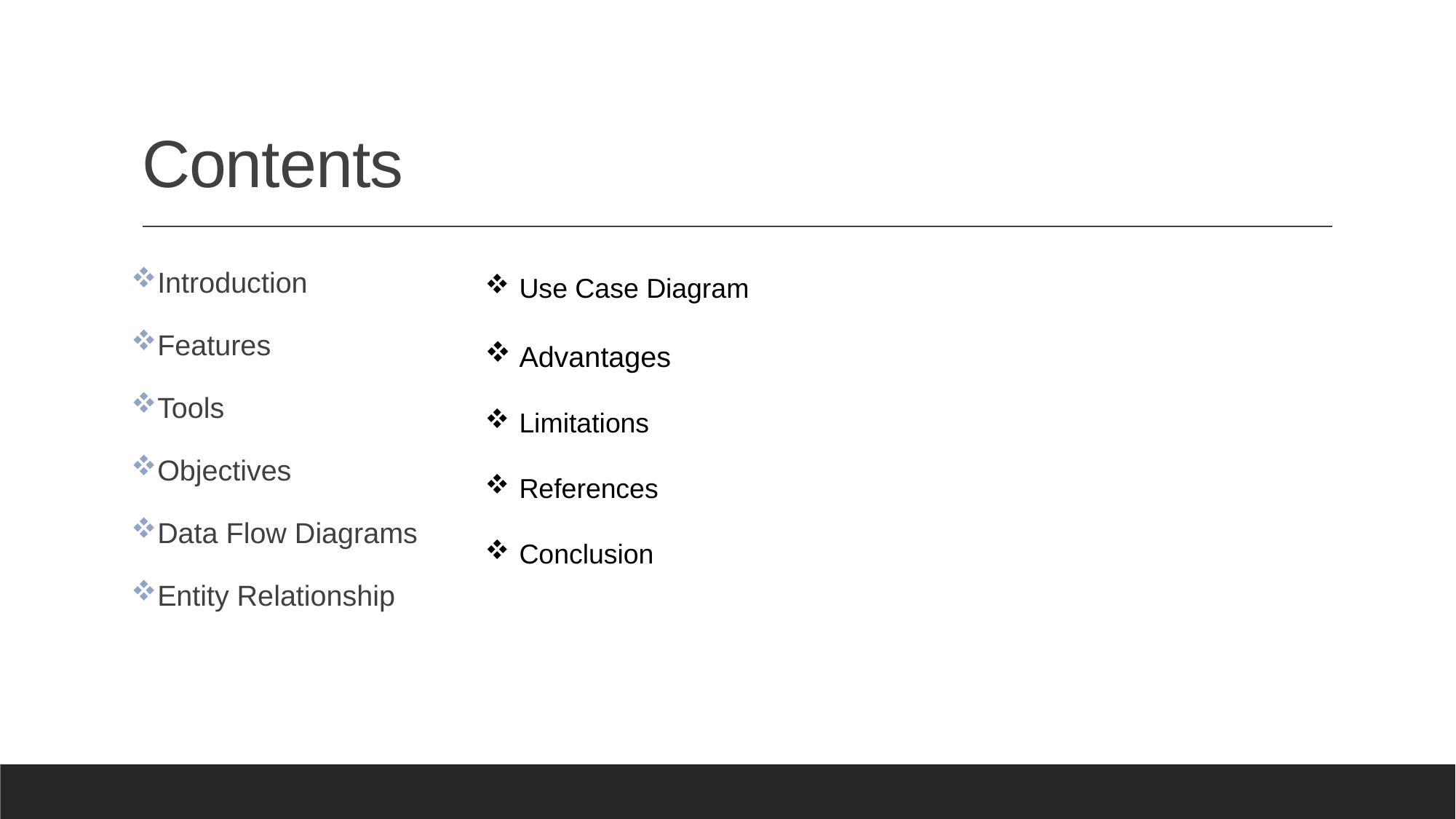

# Contents
Use Case Diagram
Advantages
Limitations
References
Conclusion

Introduction
Features
Tools
Objectives
Data Flow Diagrams
Entity Relationship